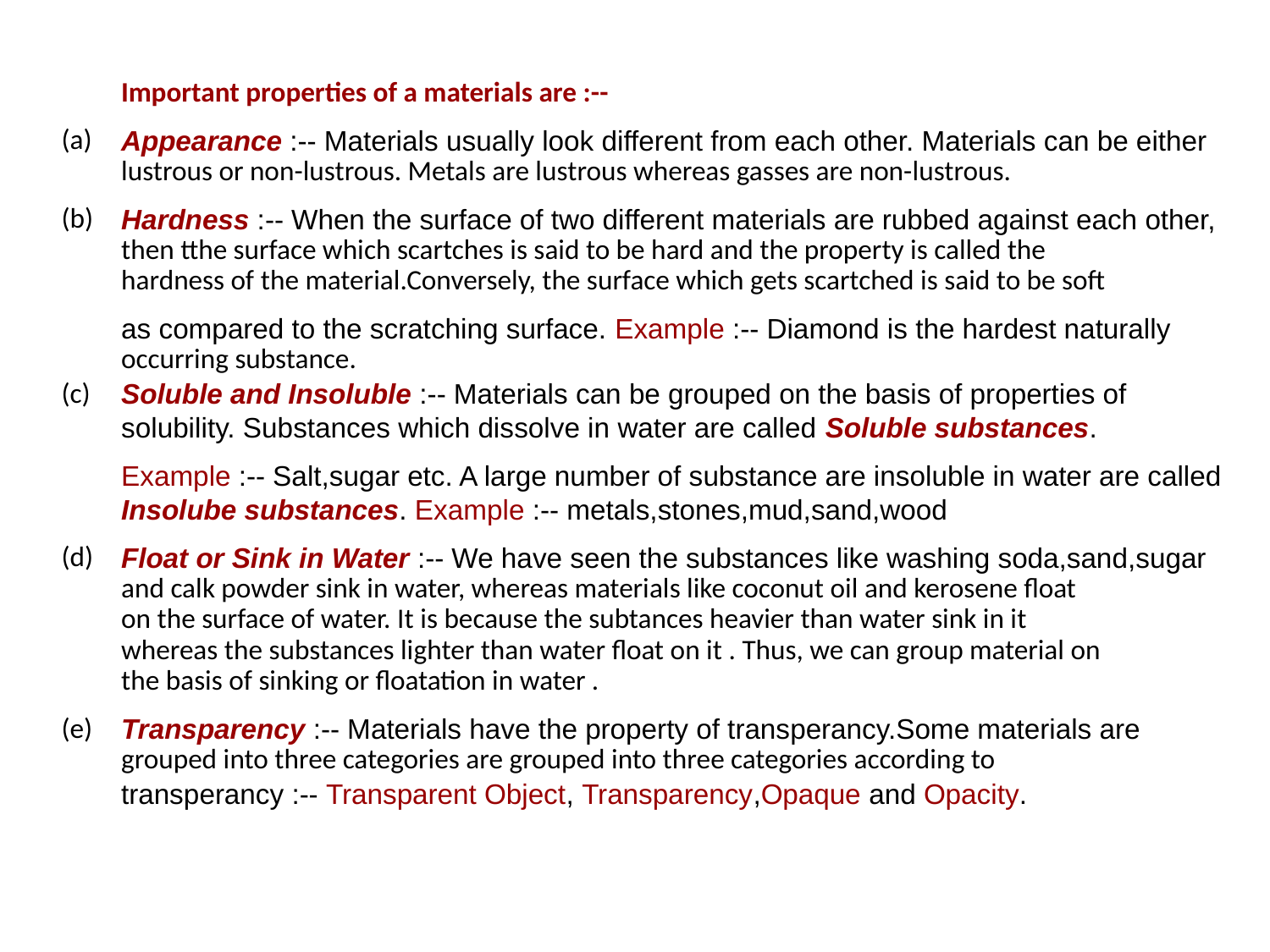

|  | Important properties of a materials are :-- |
| --- | --- |
| (a) | Appearance :-- Materials usually look different from each other. Materials can be either |
|  | lustrous or non-lustrous. Metals are lustrous whereas gasses are non-lustrous. |
| (b) | Hardness :-- When the surface of two different materials are rubbed against each other, |
|  | then tthe surface which scartches is said to be hard and the property is called the |
|  | hardness of the material.Conversely, the surface which gets scartched is said to be soft |
|  | as compared to the scratching surface. Example :-- Diamond is the hardest naturally |
|  | occurring substance. |
| (c) | Soluble and Insoluble :-- Materials can be grouped on the basis of properties of |
|  | solubility. Substances which dissolve in water are called Soluble substances. |
|  | Example :-- Salt,sugar etc. A large number of substance are insoluble in water are called |
|  | Insolube substances. Example :-- metals,stones,mud,sand,wood |
| (d) | Float or Sink in Water :-- We have seen the substances like washing soda,sand,sugar |
|  | and calk powder sink in water, whereas materials like coconut oil and kerosene float |
|  | on the surface of water. It is because the subtances heavier than water sink in it |
|  | whereas the substances lighter than water float on it . Thus, we can group material on |
|  | the basis of sinking or floatation in water . |
| (e) | Transparency :-- Materials have the property of transperancy.Some materials are |
|  | grouped into three categories are grouped into three categories according to |
|  | transperancy :-- Transparent Object, Transparency,Opaque and Opacity. |